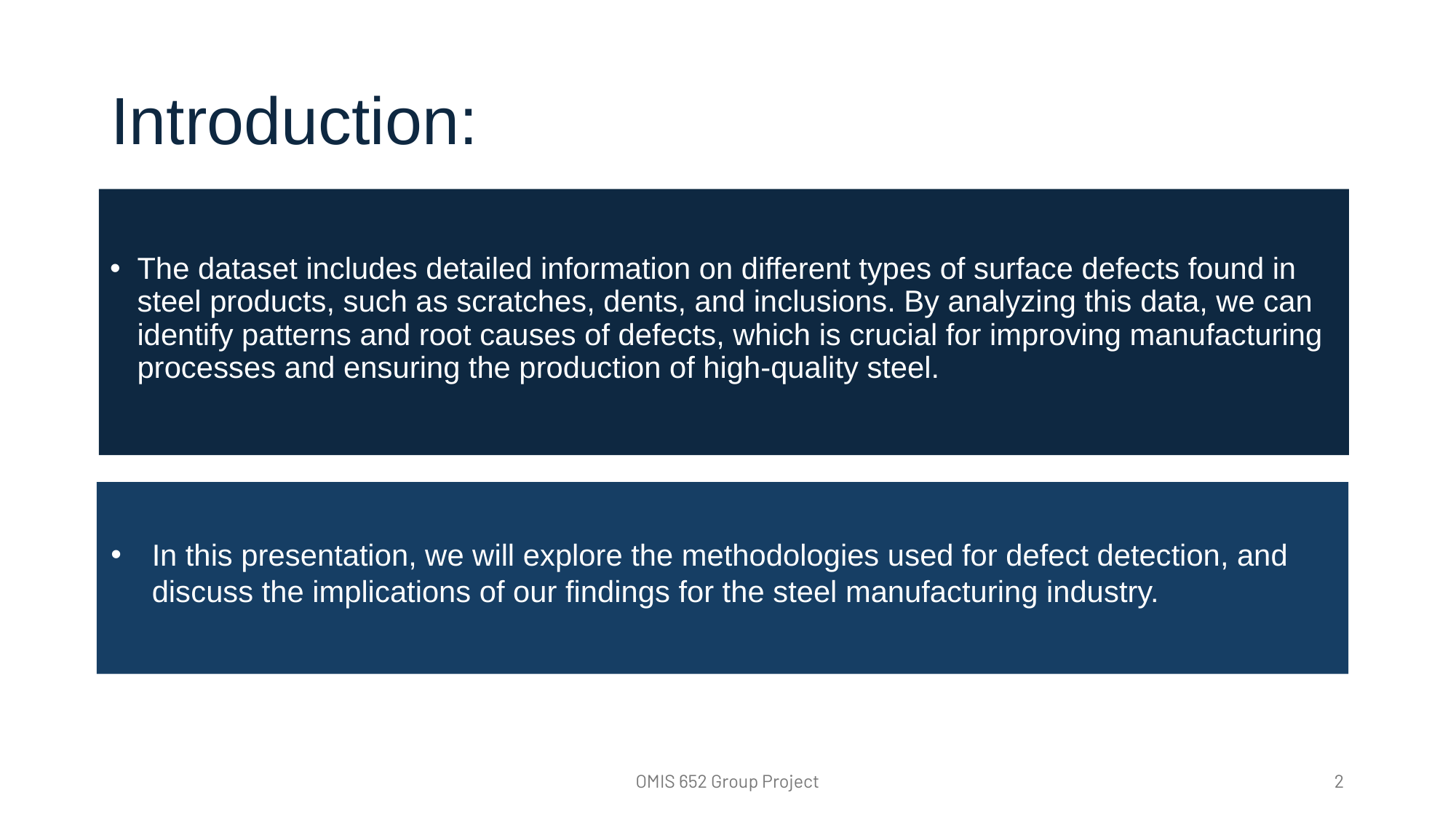

# Introduction:

The dataset includes detailed information on different types of surface defects found in steel products, such as scratches, dents, and inclusions. By analyzing this data, we can identify patterns and root causes of defects, which is crucial for improving manufacturing processes and ensuring the production of high-quality steel.

In this presentation, we will explore the methodologies used for defect detection, and discuss the implications of our findings for the steel manufacturing industry.
OMIS 652 Group Project
2